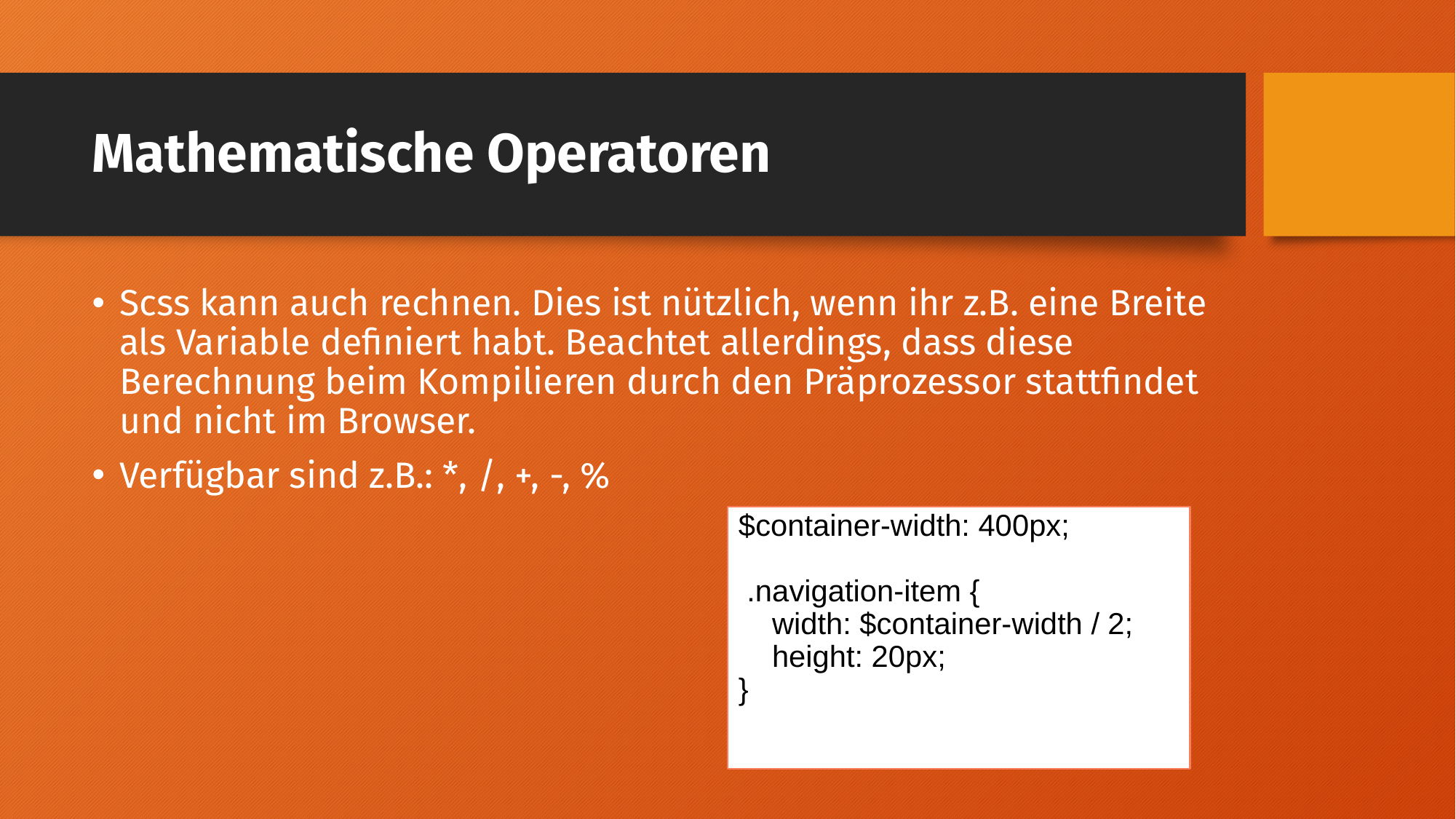

# Mathematische Operatoren
Scss kann auch rechnen. Dies ist nützlich, wenn ihr z.B. eine Breite als Variable definiert habt. Beachtet allerdings, dass diese Berechnung beim Kompilieren durch den Präprozessor stattfindet und nicht im Browser.
Verfügbar sind z.B.: *, /, +, -, %

$container-width: 400px;
 .navigation-item {
    width: $container-width / 2;
    height: 20px;
}